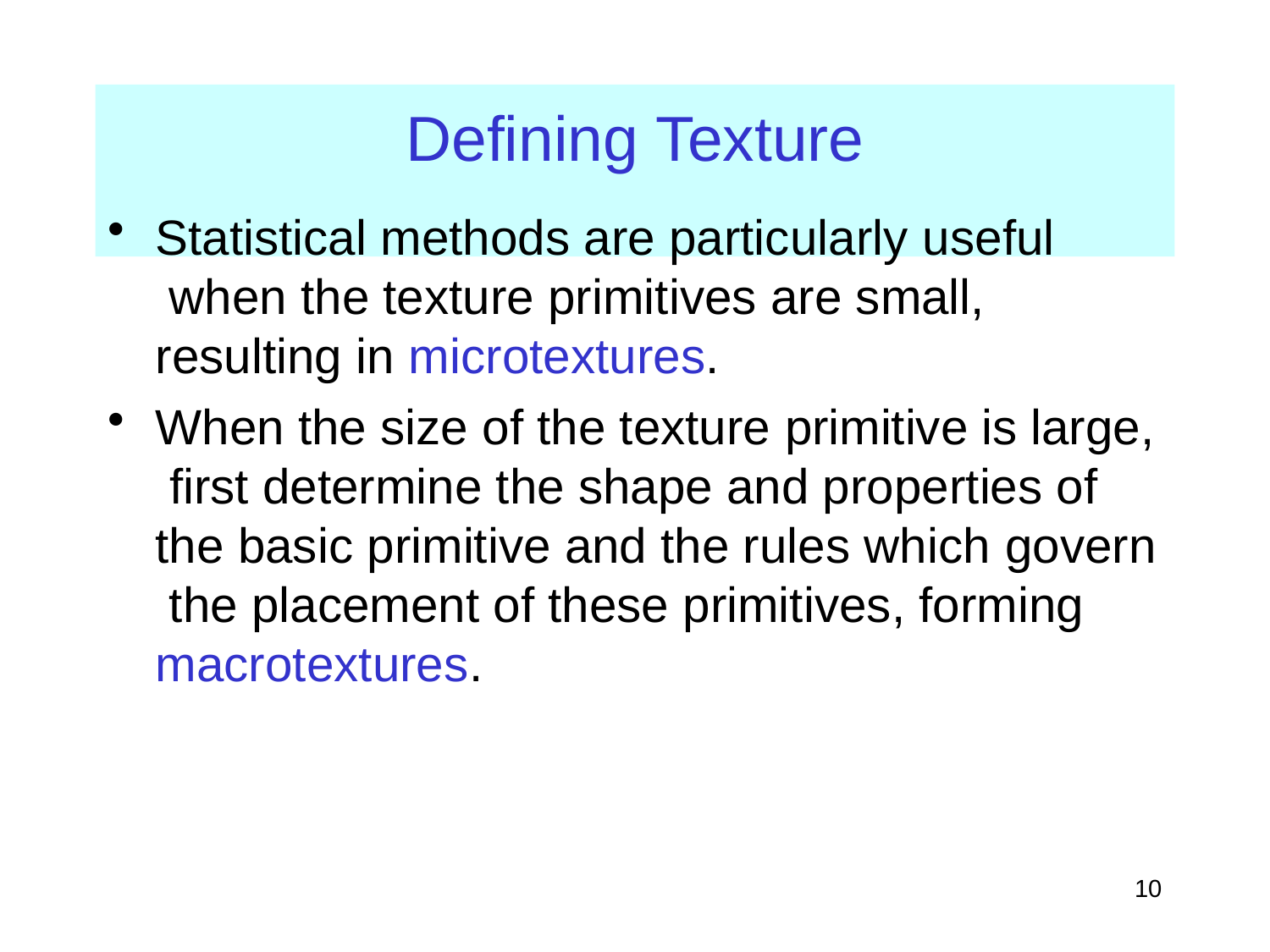

# Defining Texture
Statistical methods are particularly useful  when the texture primitives are small,  resulting in microtextures.
When the size of the texture primitive is large,  first determine the shape and properties of  the basic primitive and the rules which govern  the placement of these primitives, forming  macrotextures.
10